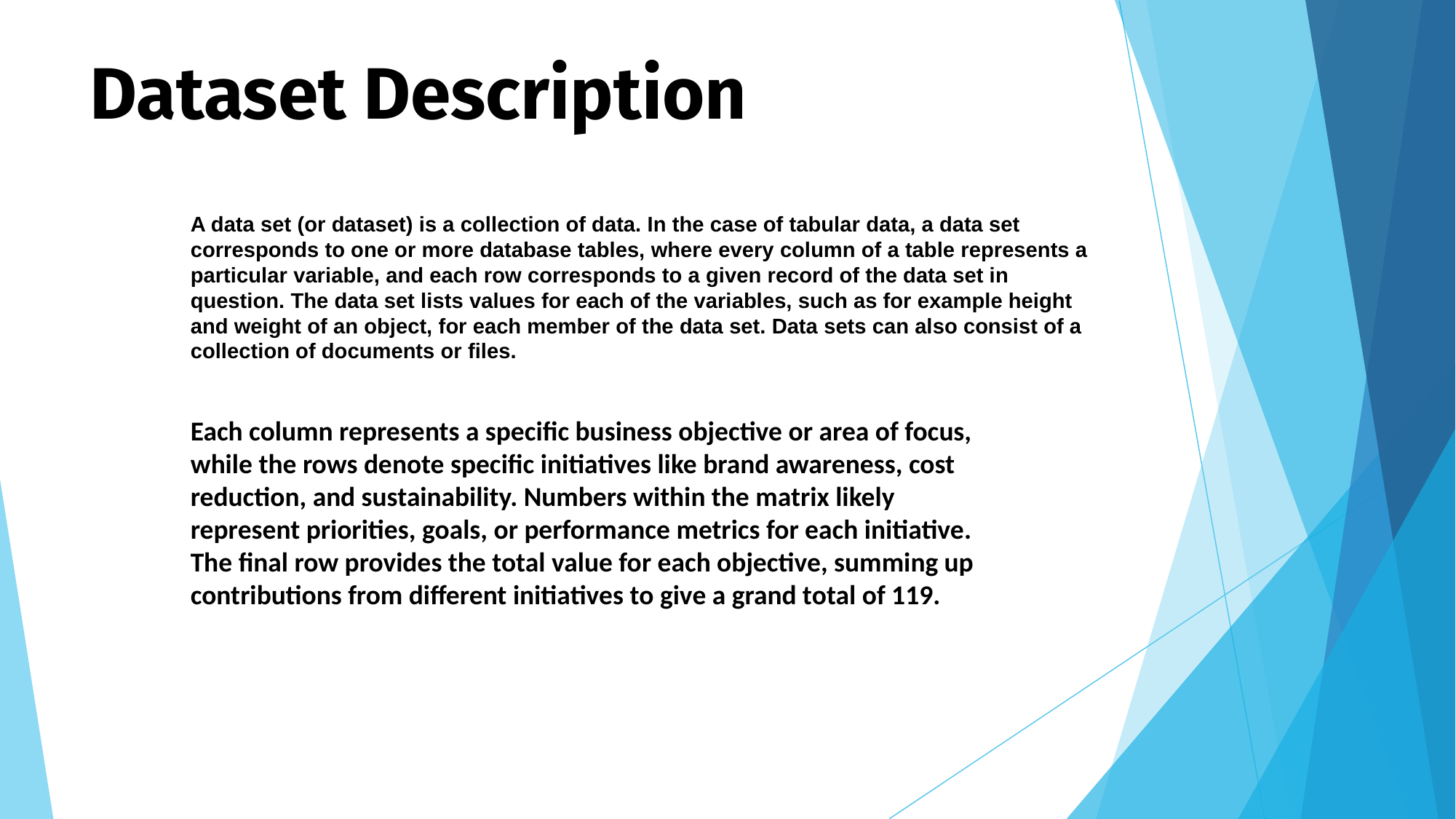

# Dataset Description
A data set (or dataset) is a collection of data. In the case of tabular data, a data set corresponds to one or more database tables, where every column of a table represents a particular variable, and each row corresponds to a given record of the data set in question. The data set lists values for each of the variables, such as for example height and weight of an object, for each member of the data set. Data sets can also consist of a collection of documents or files.
Each column represents a specific business objective or area of focus, while the rows denote specific initiatives like brand awareness, cost reduction, and sustainability. Numbers within the matrix likely represent priorities, goals, or performance metrics for each initiative. The final row provides the total value for each objective, summing up contributions from different initiatives to give a grand total of 119.